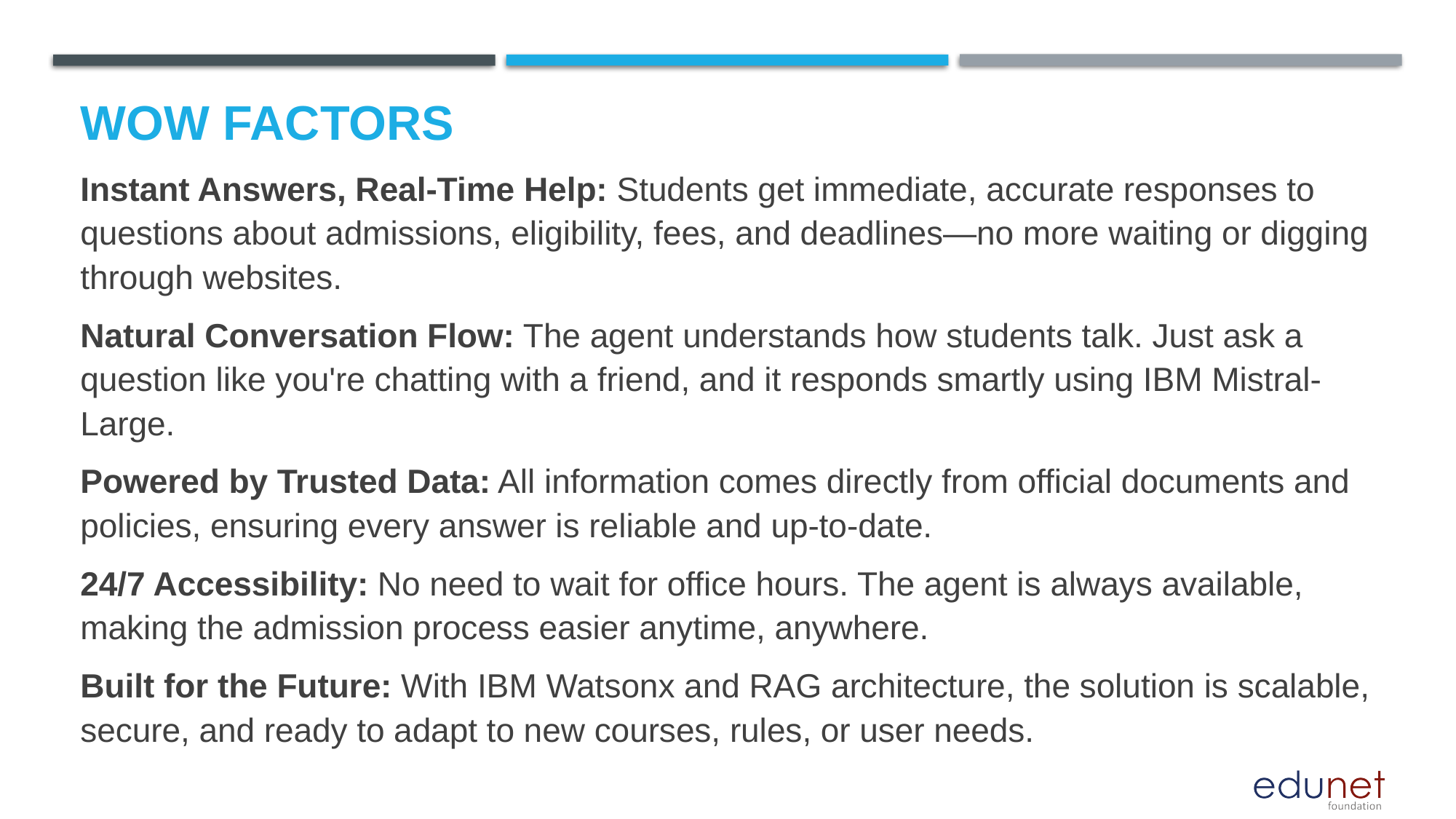

# Wow factors
Instant Answers, Real-Time Help: Students get immediate, accurate responses to questions about admissions, eligibility, fees, and deadlines—no more waiting or digging through websites.
Natural Conversation Flow: The agent understands how students talk. Just ask a question like you're chatting with a friend, and it responds smartly using IBM Mistral-Large.
Powered by Trusted Data: All information comes directly from official documents and policies, ensuring every answer is reliable and up-to-date.
24/7 Accessibility: No need to wait for office hours. The agent is always available, making the admission process easier anytime, anywhere.
Built for the Future: With IBM Watsonx and RAG architecture, the solution is scalable, secure, and ready to adapt to new courses, rules, or user needs.